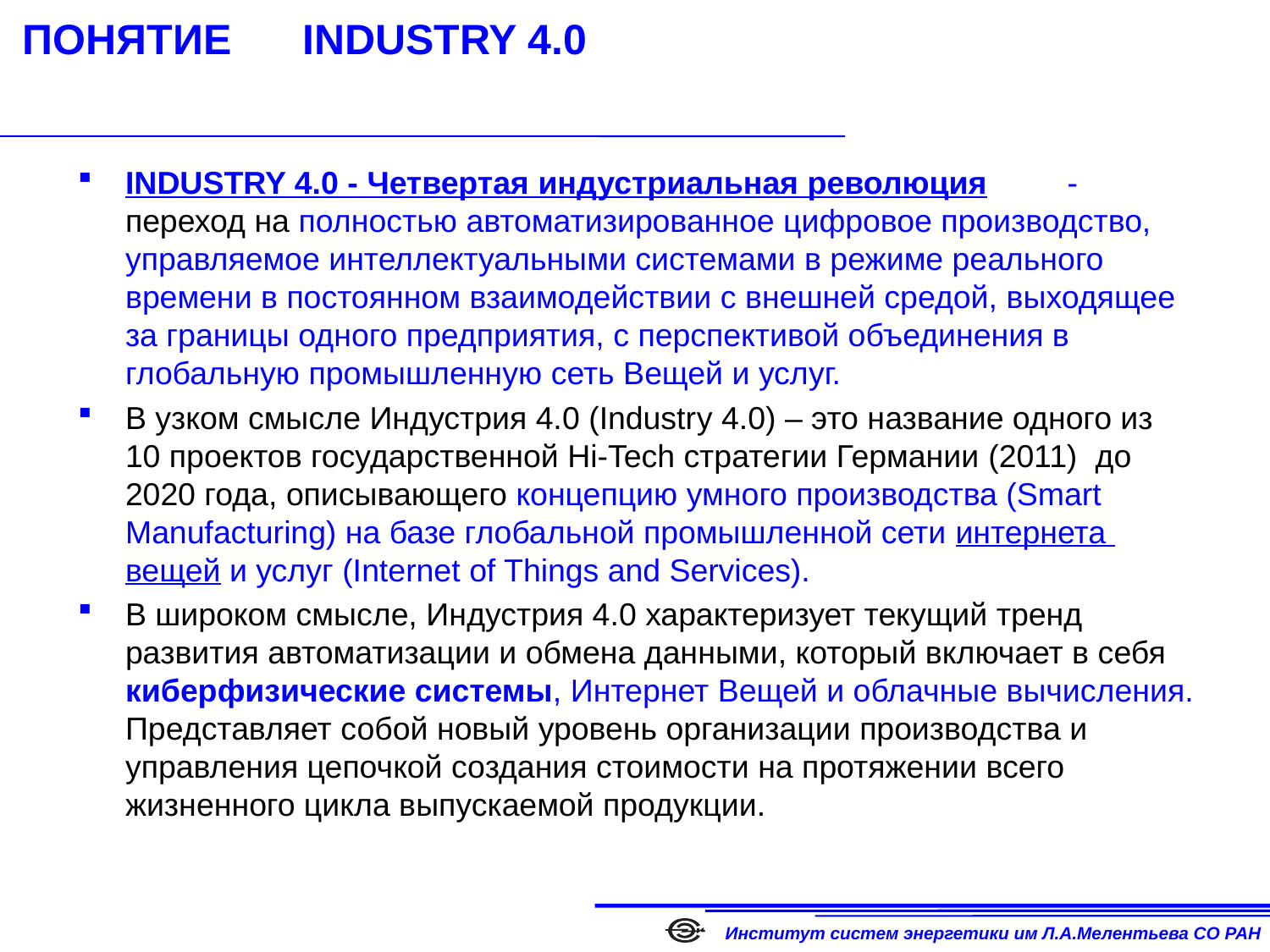

# ПОНЯТИЕ      INDUSTRY 4.0
INDUSTRY 4.0 - Четвертая индустриальная революция         - переход на полностью автоматизированное цифровое производство, управляемое интеллектуальными системами в режиме реального времени в постоянном взаимодействии с внешней средой, выходящее за границы одного предприятия, с перспективой объединения в глобальную промышленную сеть Вещей и услуг.
В узком смысле Индустрия 4.0 (Industry 4.0) – это название одного из 10 проектов государственной Hi-Tech стратегии Германии (2011)  до 2020 года, описывающего концепцию умного производства (Smart Manufacturing) на базе глобальной промышленной сети интернета вещей и услуг (Internet of Things and Services).
В широком смысле, Индустрия 4.0 характеризует текущий тренд развития автоматизации и обмена данными, который включает в себя киберфизические системы, Интернет Вещей и облачные вычисления. Представляет собой новый уровень организации производства и управления цепочкой создания стоимости на протяжении всего жизненного цикла выпускаемой продукции.